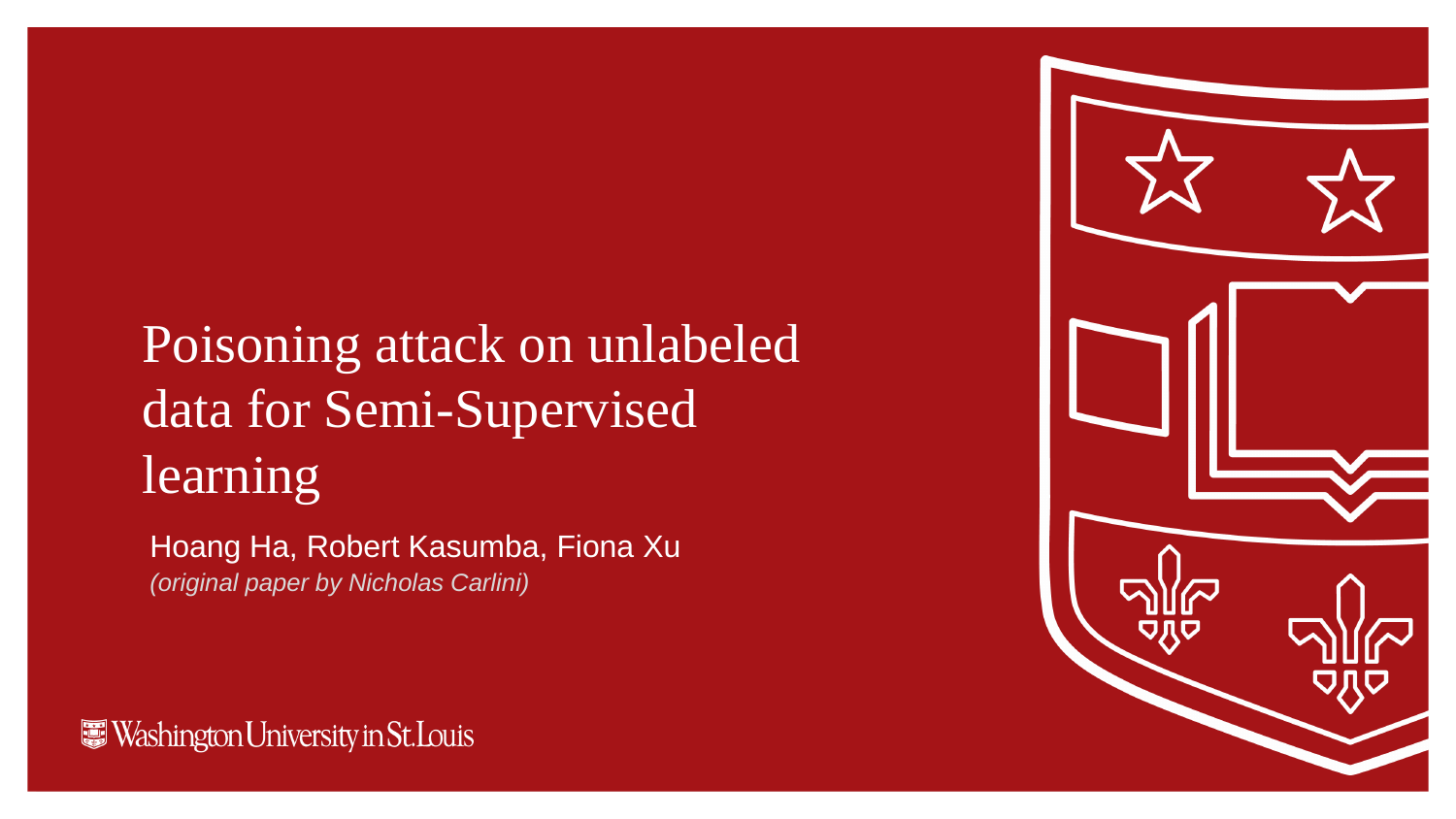

# Poisoning attack on unlabeled data for Semi-Supervised learning
Hoang Ha, Robert Kasumba, Fiona Xu
(original paper by Nicholas Carlini)